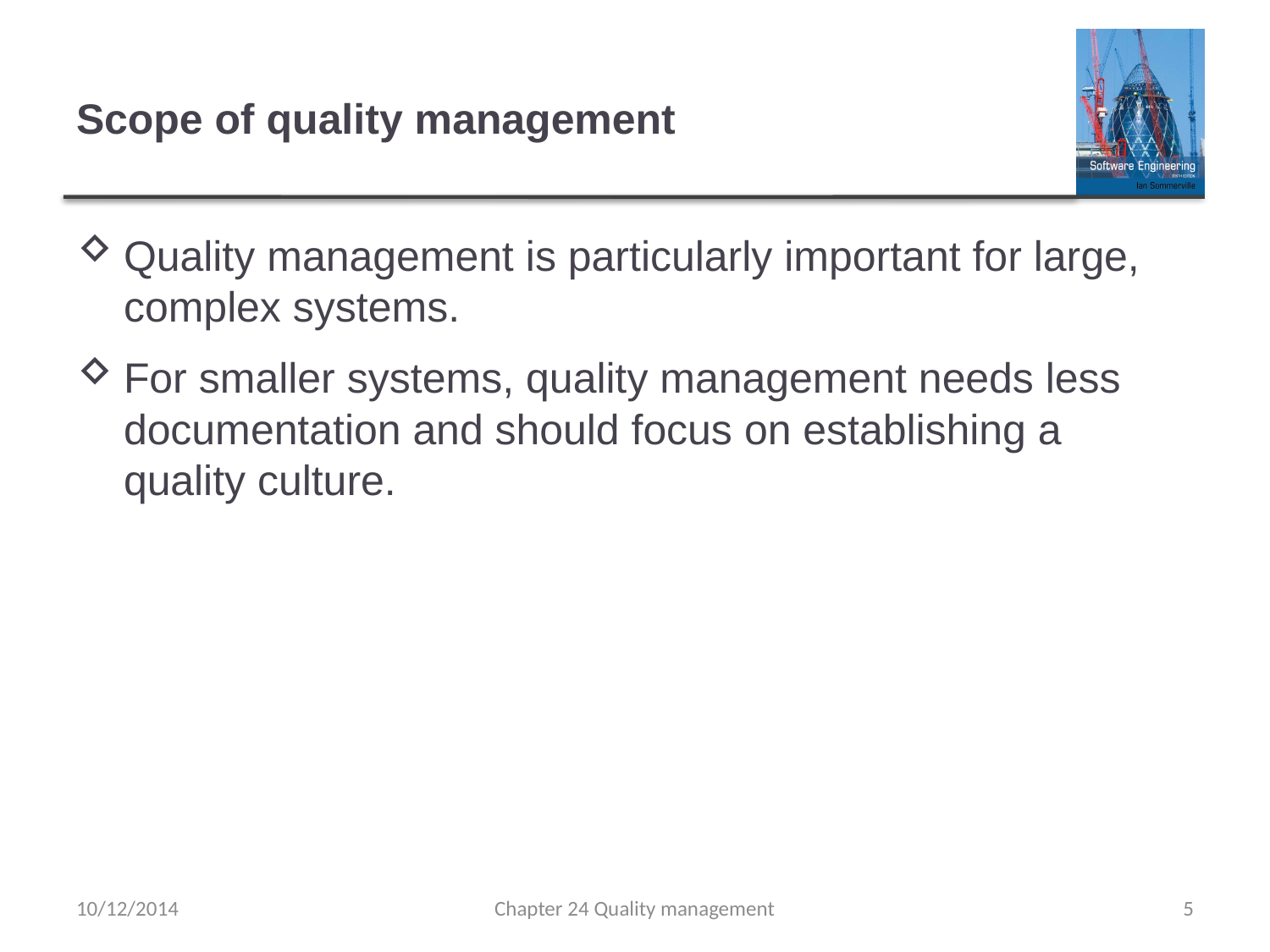

# Scope of quality management
Quality management is particularly important for large, complex systems.
For smaller systems, quality management needs less documentation and should focus on establishing a quality culture.
10/12/2014
Chapter 24 Quality management
5